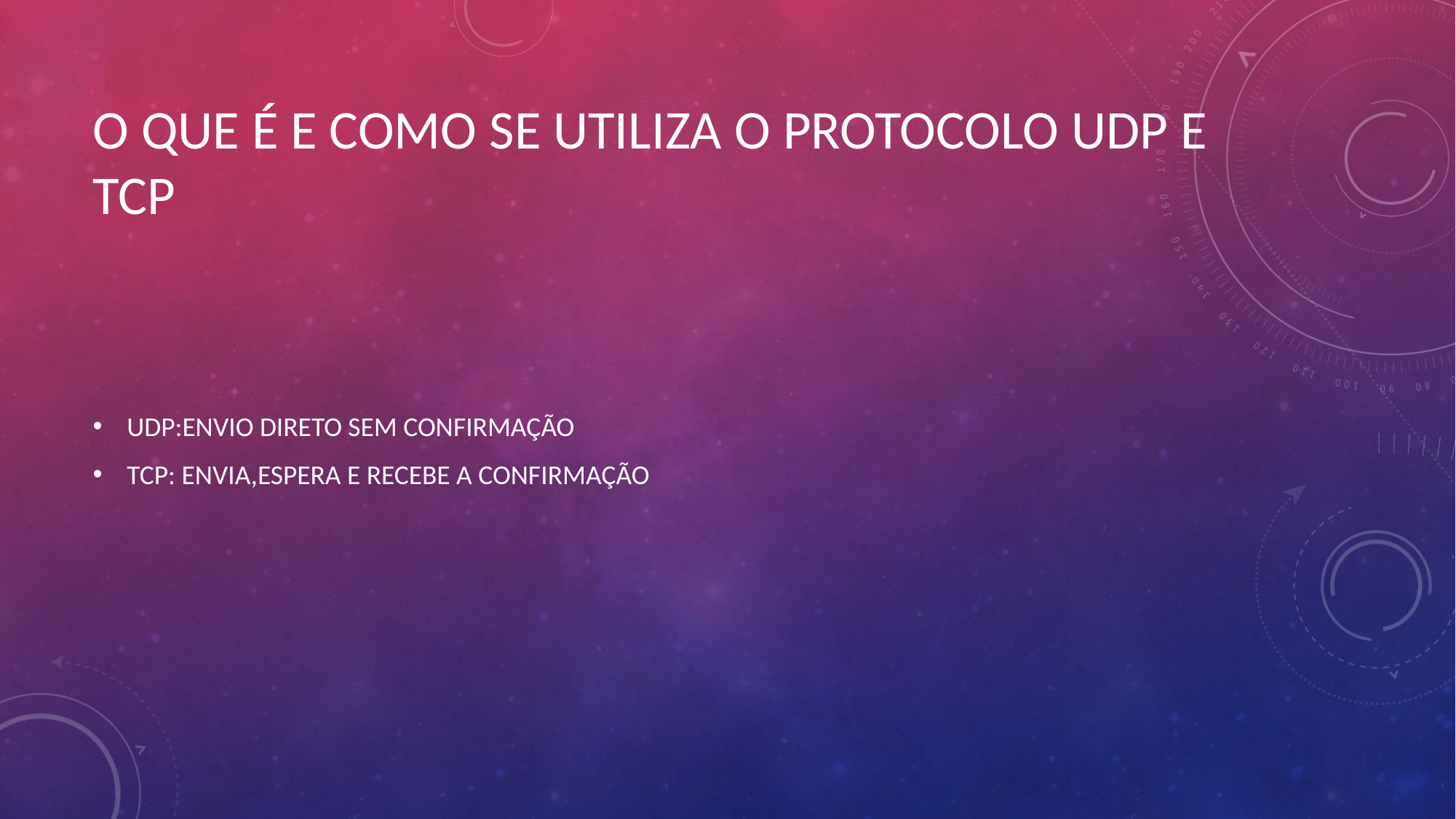

# o que é e como se utiliza o protocolo UDP e TCP
UDP:ENVIO DIRETO SEM CONFIRMAÇÃO
TCP: ENVIA,ESPERA E RECEBE A CONFIRMAÇÃO